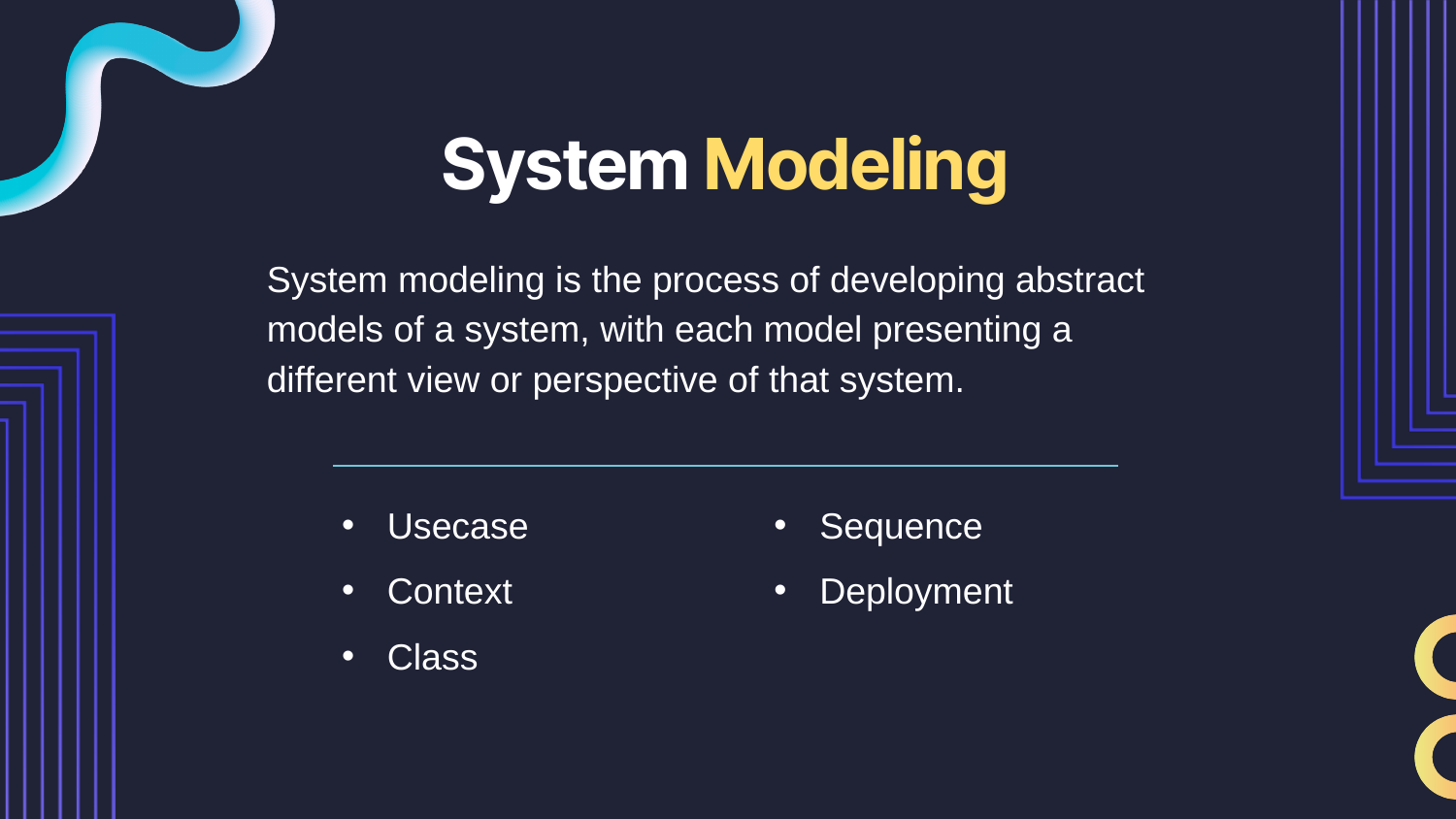

# System Modeling
System modeling is the process of developing abstract models of a system, with each model presenting a different view or perspective of that system.
Usecase
Context
Class
Sequence
Deployment